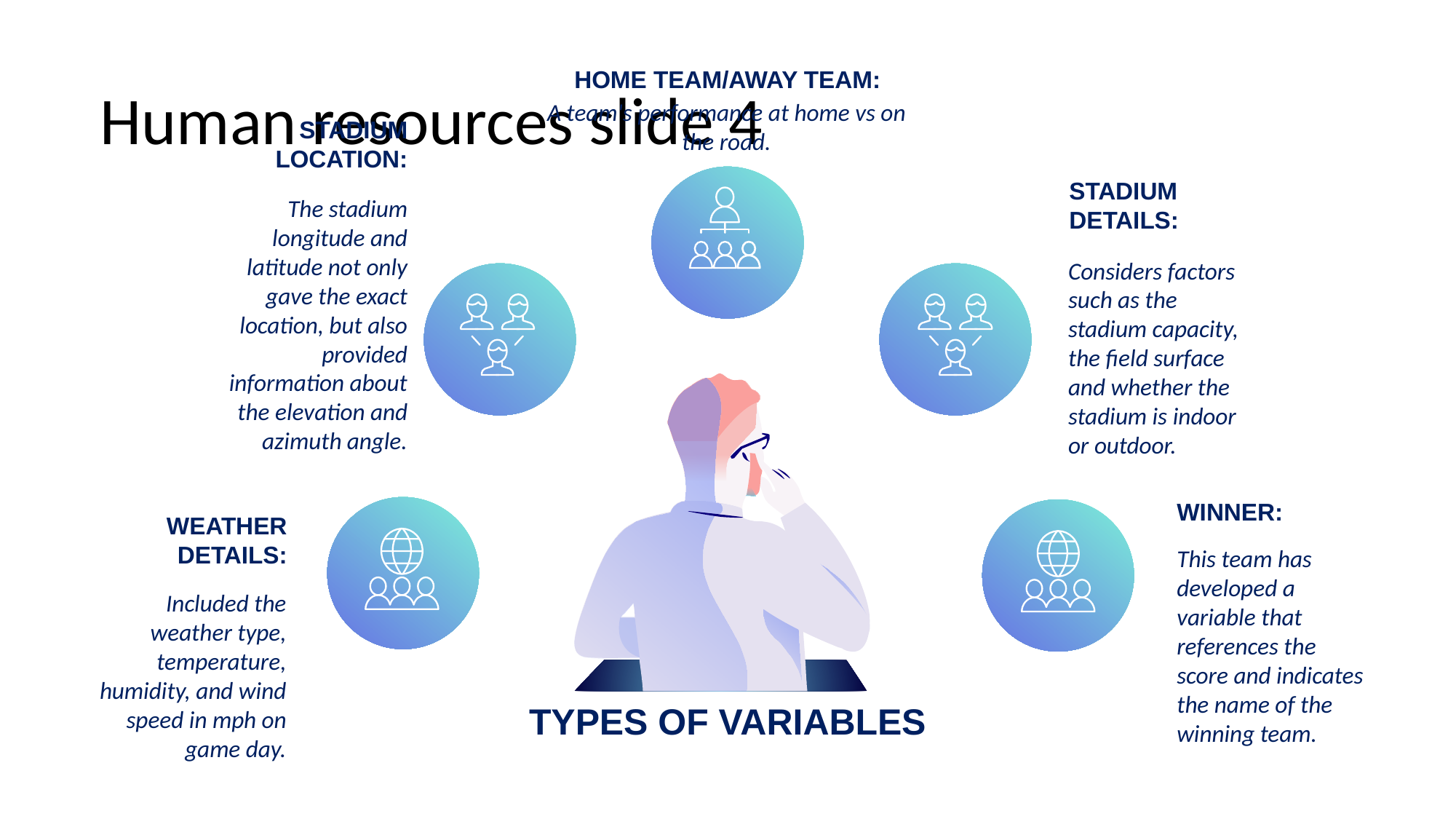

# Human resources slide 4
HOME TEAM/AWAY TEAM:
A team's performance at home vs on the road.
STADIUM LOCATION:
The stadium longitude and latitude not only gave the exact location, but also provided information about the elevation and azimuth angle.

STADIUM DETAILS:
Considers factors such as the stadium capacity, the field surface and whether the stadium is indoor or outdoor.

WINNER:
This team has developed a variable that references the score and indicates the name of the winning team.

WEATHER DETAILS:
Included the weather type, temperature, humidity, and wind speed in mph on game day.
TYPES OF VARIABLES